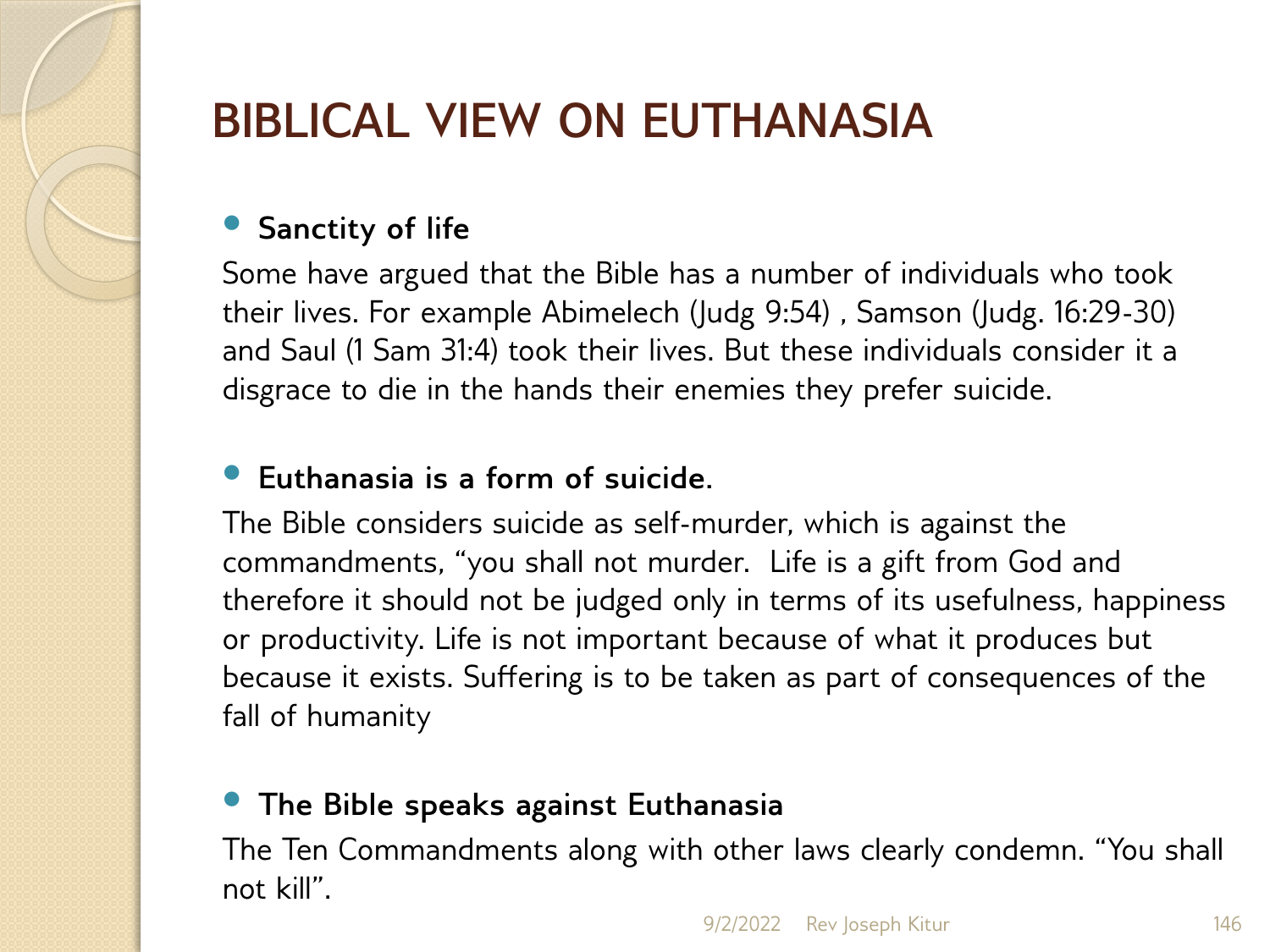

# BIBLICAL VIEW ON EUTHANASIA
Sanctity of life
Some have argued that the Bible has a number of individuals who took their lives. For example Abimelech (Judg 9:54) , Samson (Judg. 16:29-30) and Saul (1 Sam 31:4) took their lives. But these individuals consider it a disgrace to die in the hands their enemies they prefer suicide.

Euthanasia is a form of suicide.
The Bible considers suicide as self-murder, which is against the commandments, “you shall not murder.  Life is a gift from God and therefore it should not be judged only in terms of its usefulness, happiness or productivity. Life is not important because of what it produces but because it exists. Suffering is to be taken as part of consequences of the fall of humanity

The Bible speaks against Euthanasia
The Ten Commandments along with other laws clearly condemn. “You shall not kill”.

9/2/2022
Rev Joseph Kitur
146